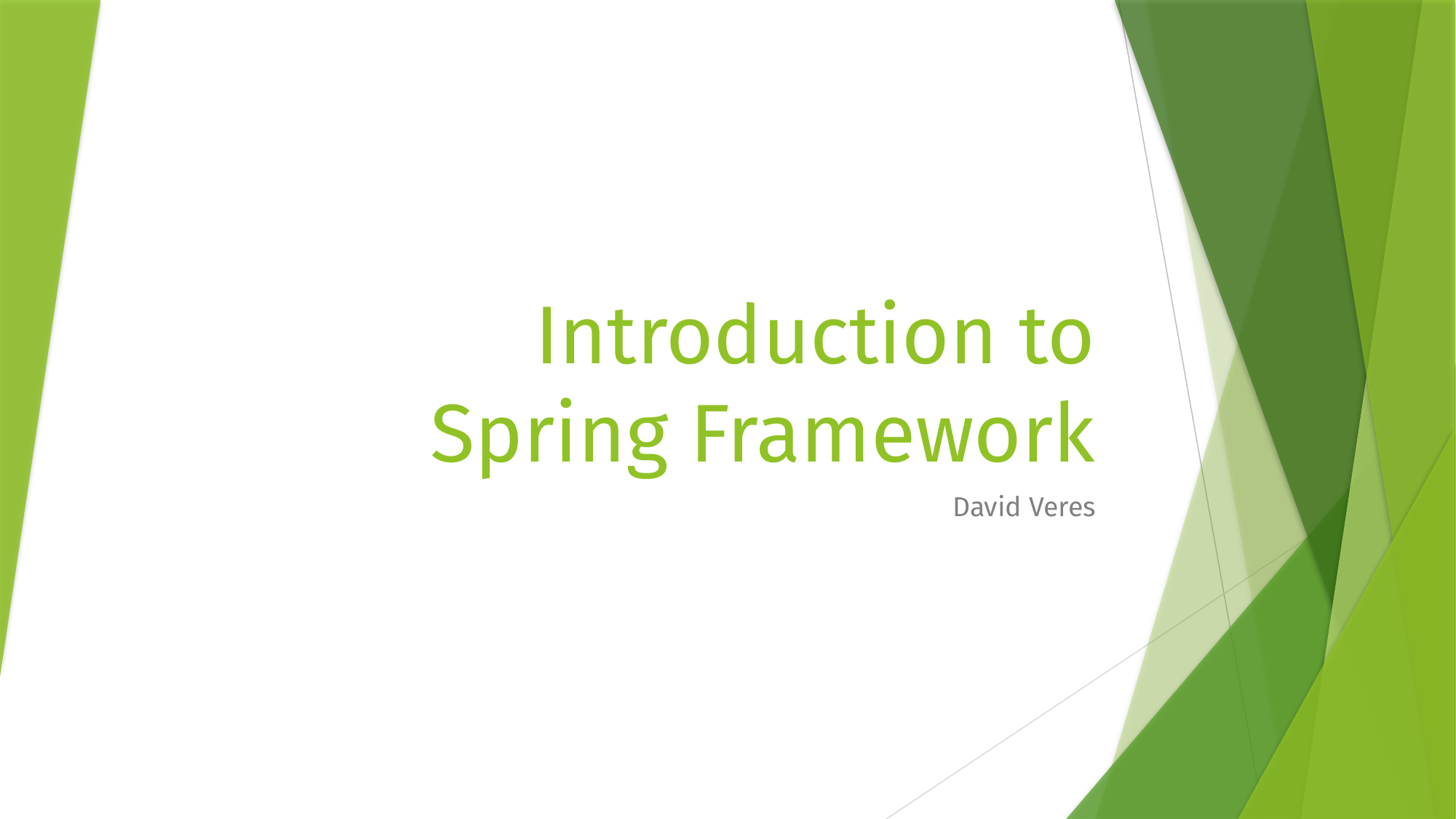

# Introduction to Spring Framework
David Veres